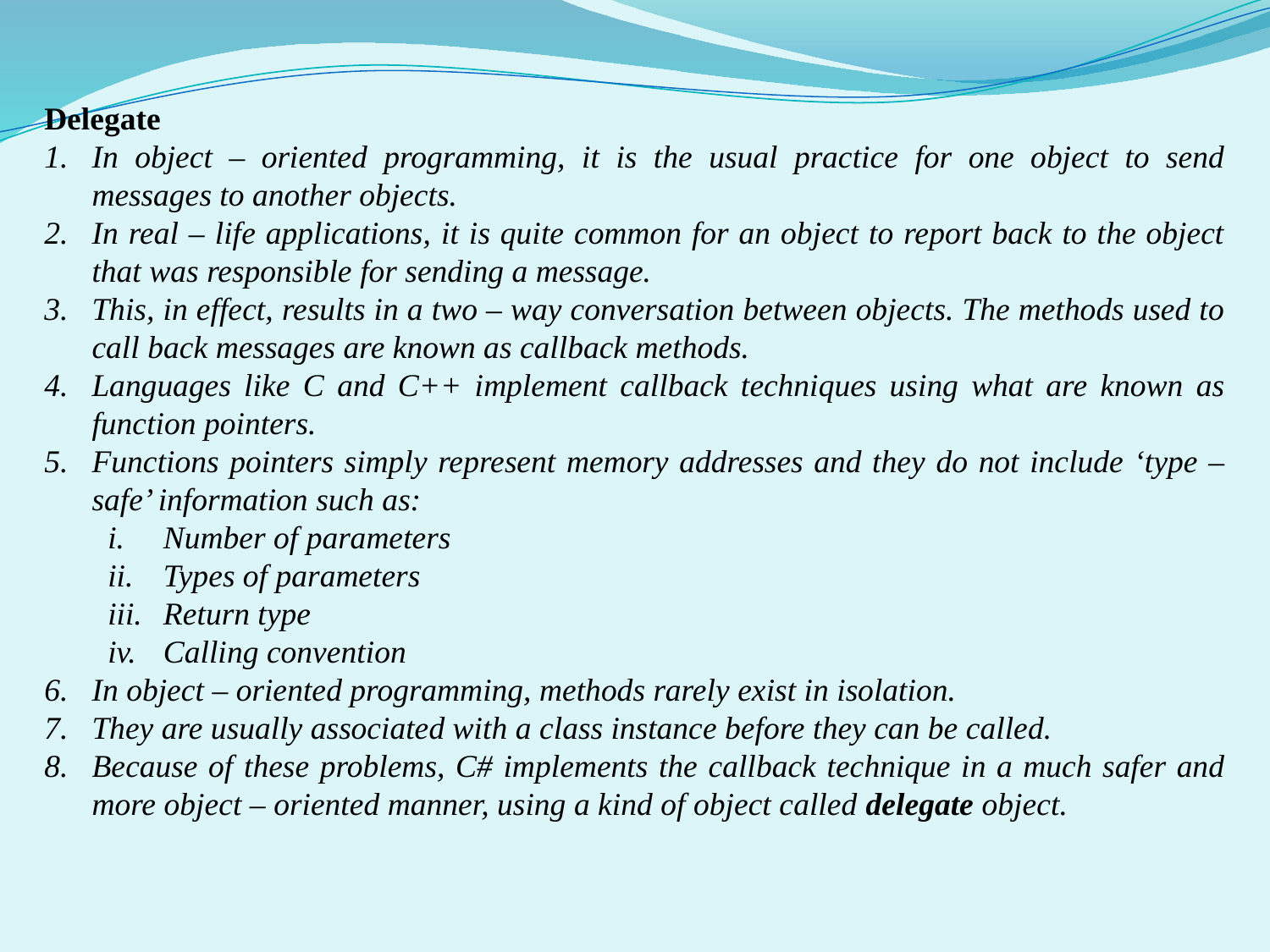

Delegate
In object – oriented programming, it is the usual practice for one object to send messages to another objects.
In real – life applications, it is quite common for an object to report back to the object that was responsible for sending a message.
This, in effect, results in a two – way conversation between objects. The methods used to call back messages are known as callback methods.
Languages like C and C++ implement callback techniques using what are known as function pointers.
Functions pointers simply represent memory addresses and they do not include ‘type – safe’ information such as:
Number of parameters
Types of parameters
Return type
Calling convention
In object – oriented programming, methods rarely exist in isolation.
They are usually associated with a class instance before they can be called.
Because of these problems, C# implements the callback technique in a much safer and more object – oriented manner, using a kind of object called delegate object.